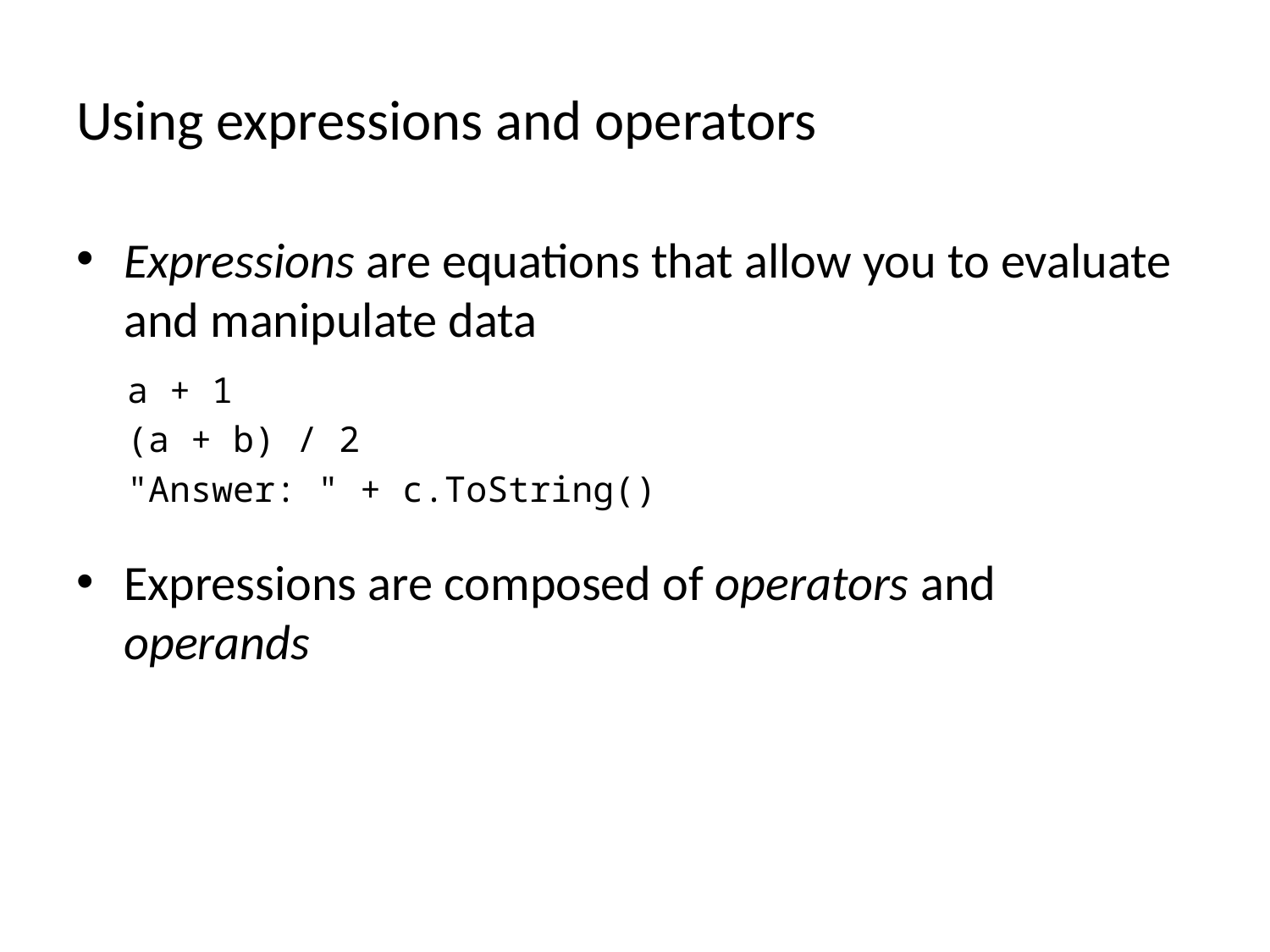

# Using expressions and operators
Expressions are equations that allow you to evaluate and manipulate data
a + 1
(a + b) / 2
"Answer: " + c.ToString()
Expressions are composed of operators and operands